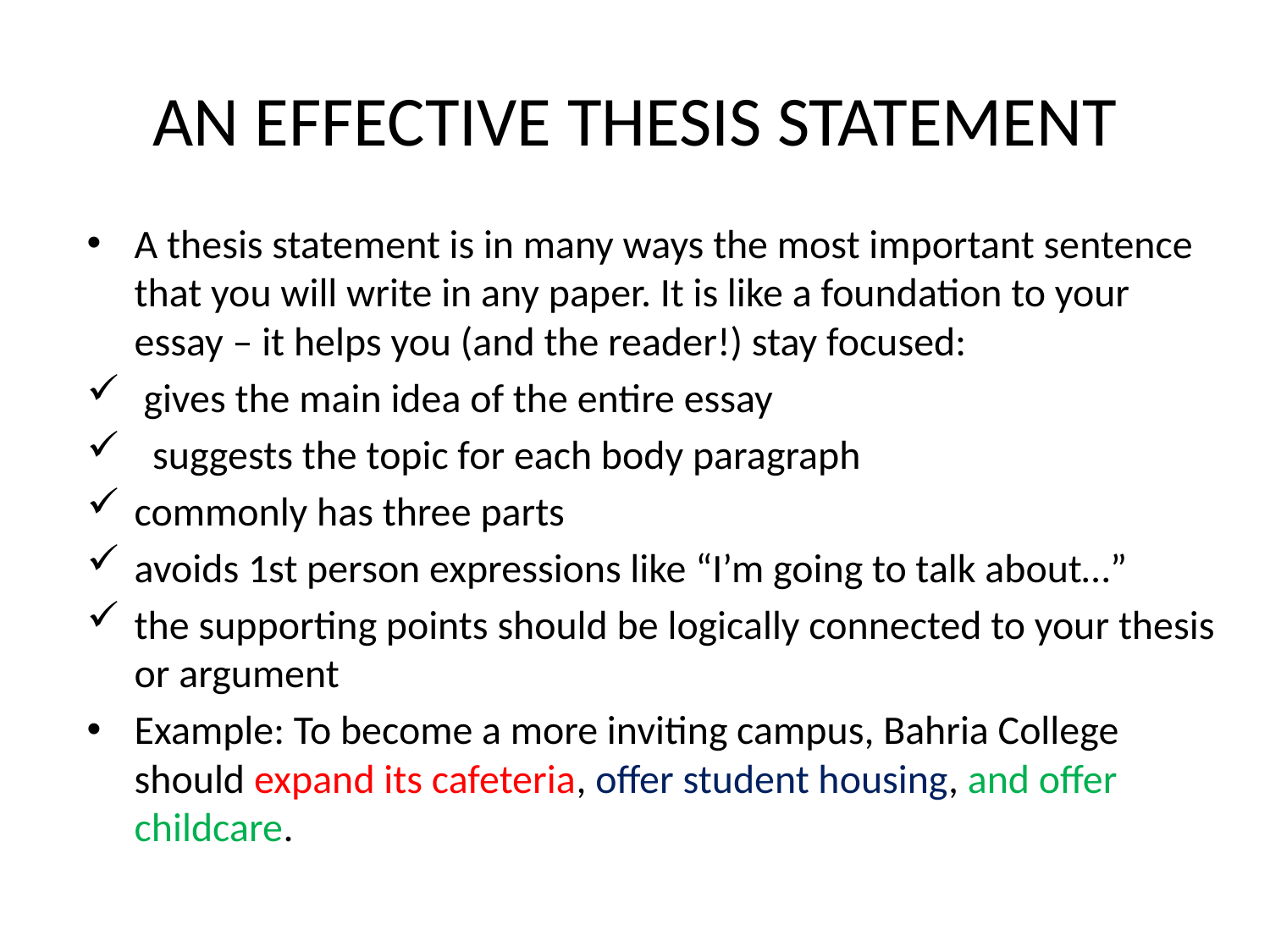

# AN EFFECTIVE THESIS STATEMENT
A thesis statement is in many ways the most important sentence that you will write in any paper. It is like a foundation to your essay – it helps you (and the reader!) stay focused:
 gives the main idea of the entire essay
  suggests the topic for each body paragraph
commonly has three parts
avoids 1st person expressions like “I’m going to talk about…”
the supporting points should be logically connected to your thesis or argument
Example: To become a more inviting campus, Bahria College should expand its cafeteria, offer student housing, and offer childcare.